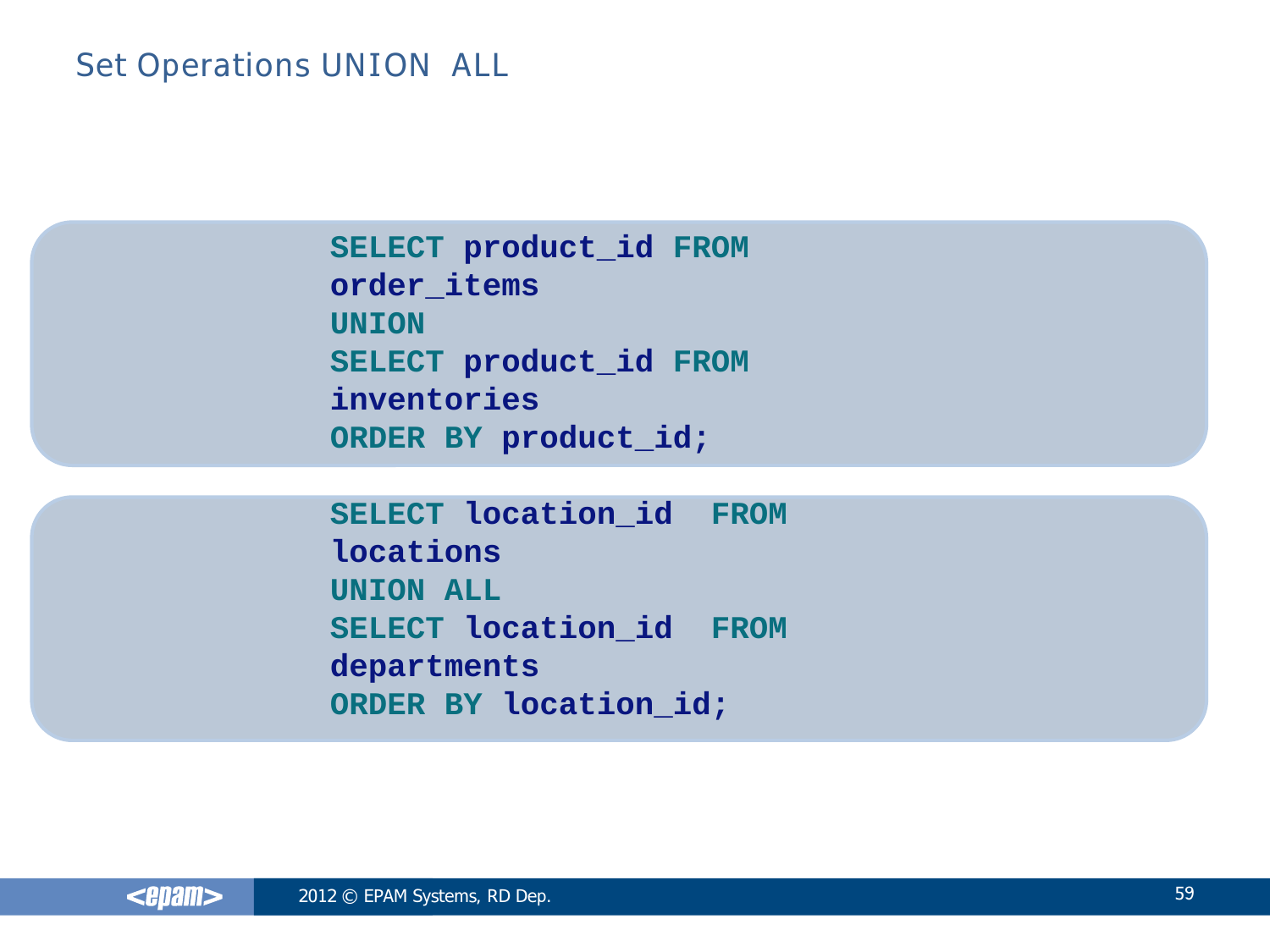

# Set Operations UNION  ALL
SELECT product_id FROM order_items
UNION
SELECT product_id FROM inventories
ORDER BY product_id;

SELECT location_id  FROM locations
UNION ALL
SELECT location_id  FROM departments
ORDER BY location_id;

59
2012 © EPAM Systems, RD Dep.